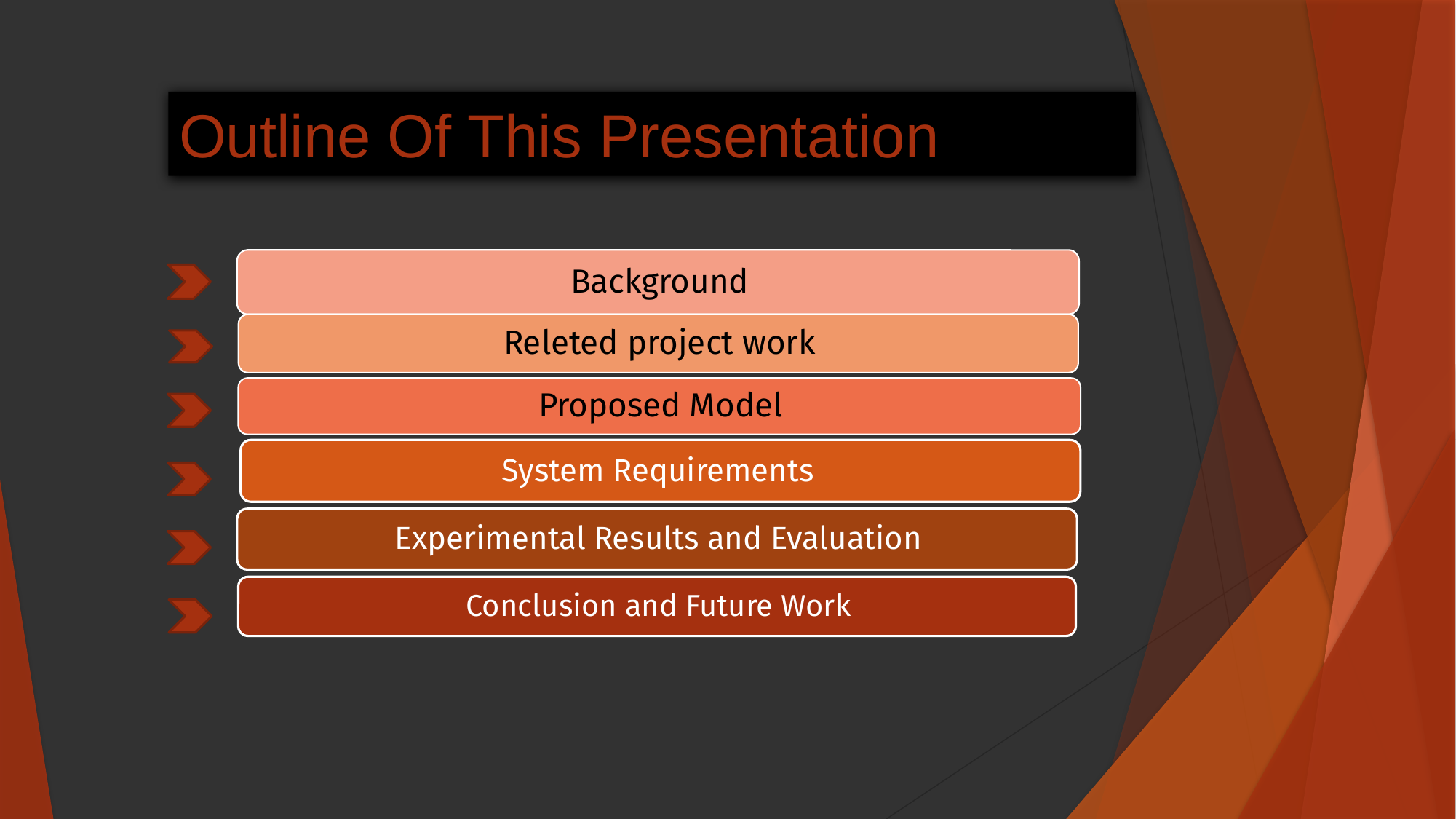

# Outline Of This Presentation
Background
Releted project work
Proposed Model
System Requirements
Experimental Results and Evaluation
Conclusion and Future Work